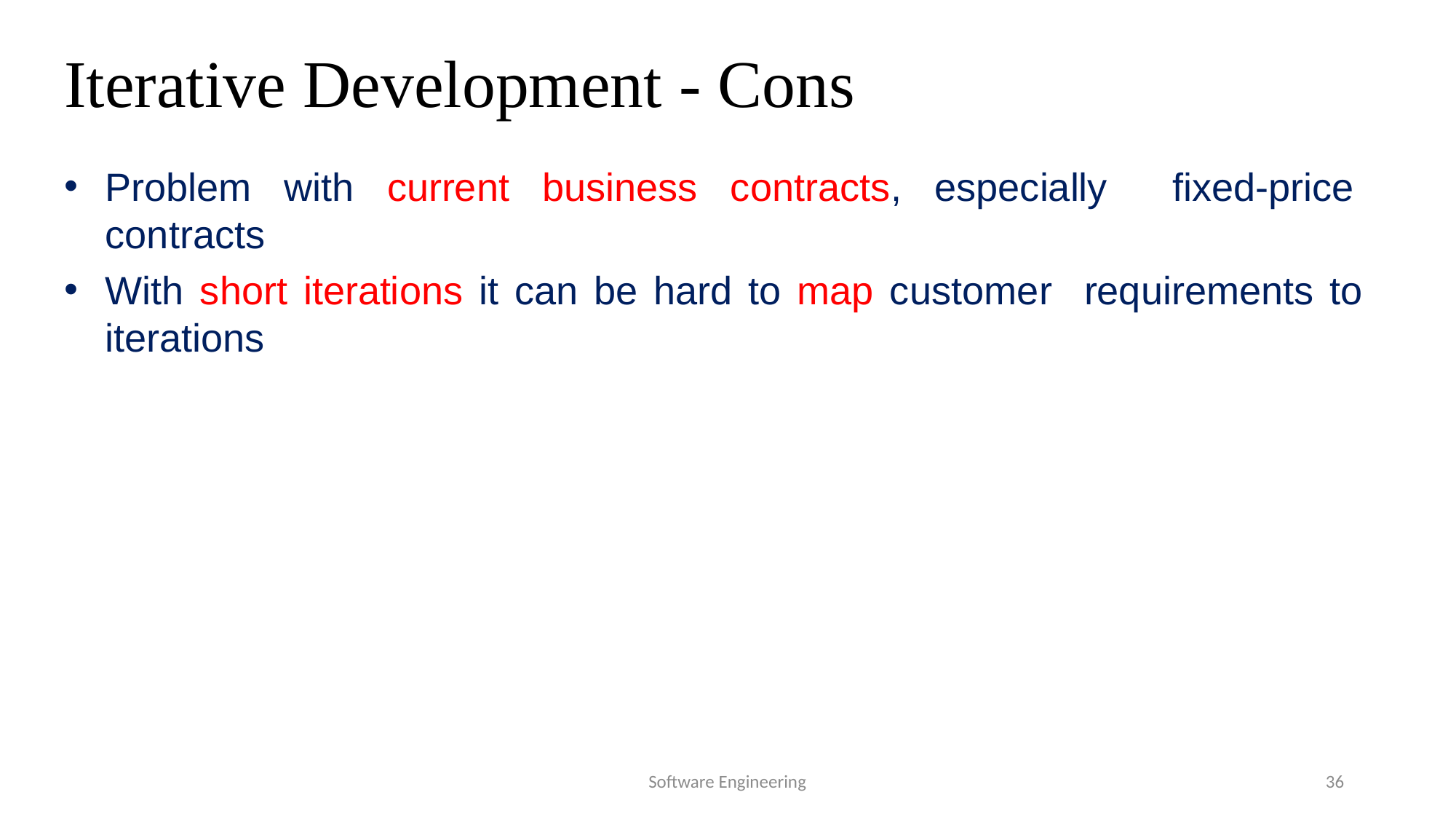

# Iterative Development - Cons
Problem with current business contracts, especially  fixed-price contracts
With short iterations it can be hard to map customer  requirements to iterations
Software Engineering
36